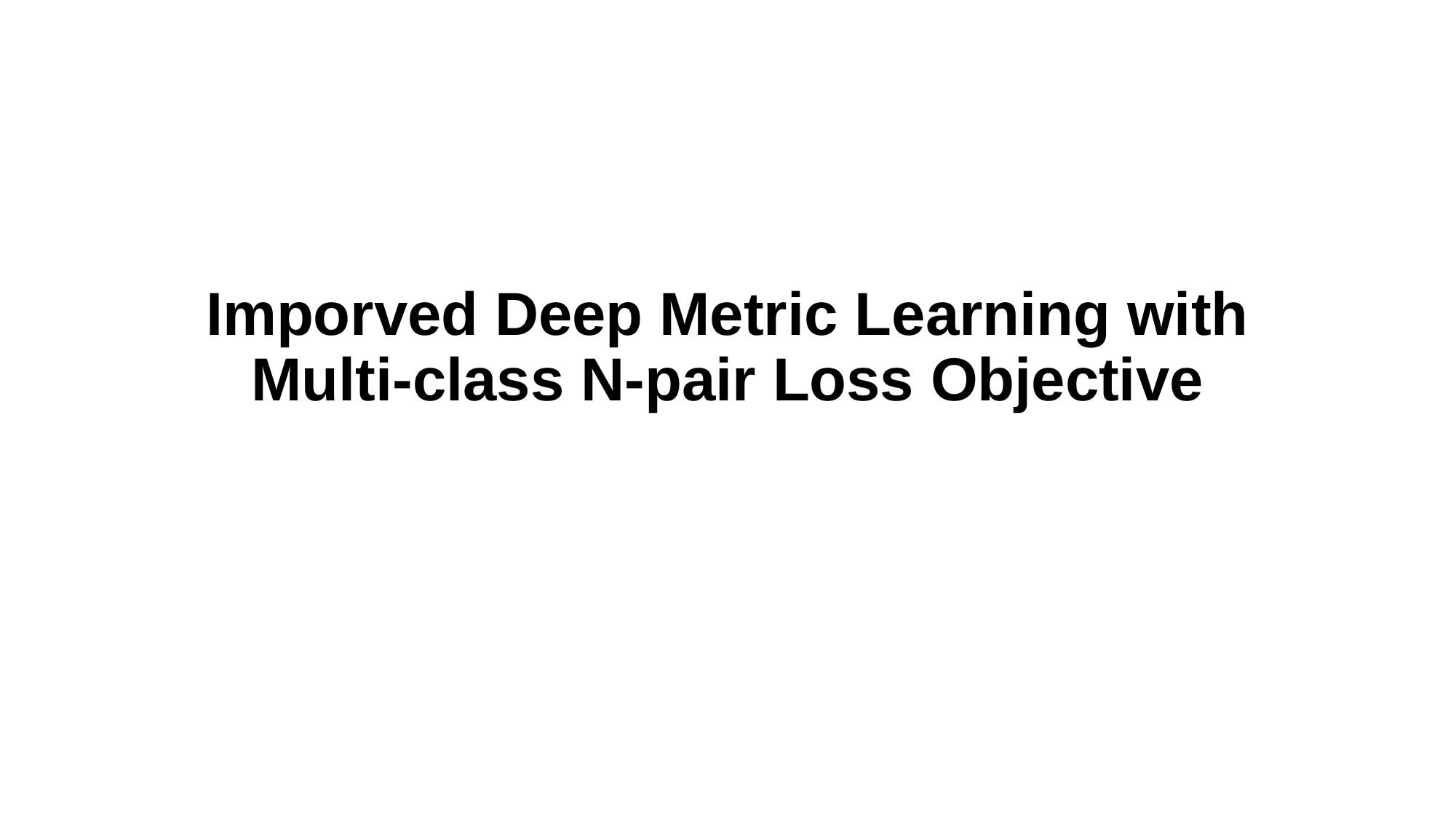

# Imporved Deep Metric Learning with Multi-class N-pair Loss Objective